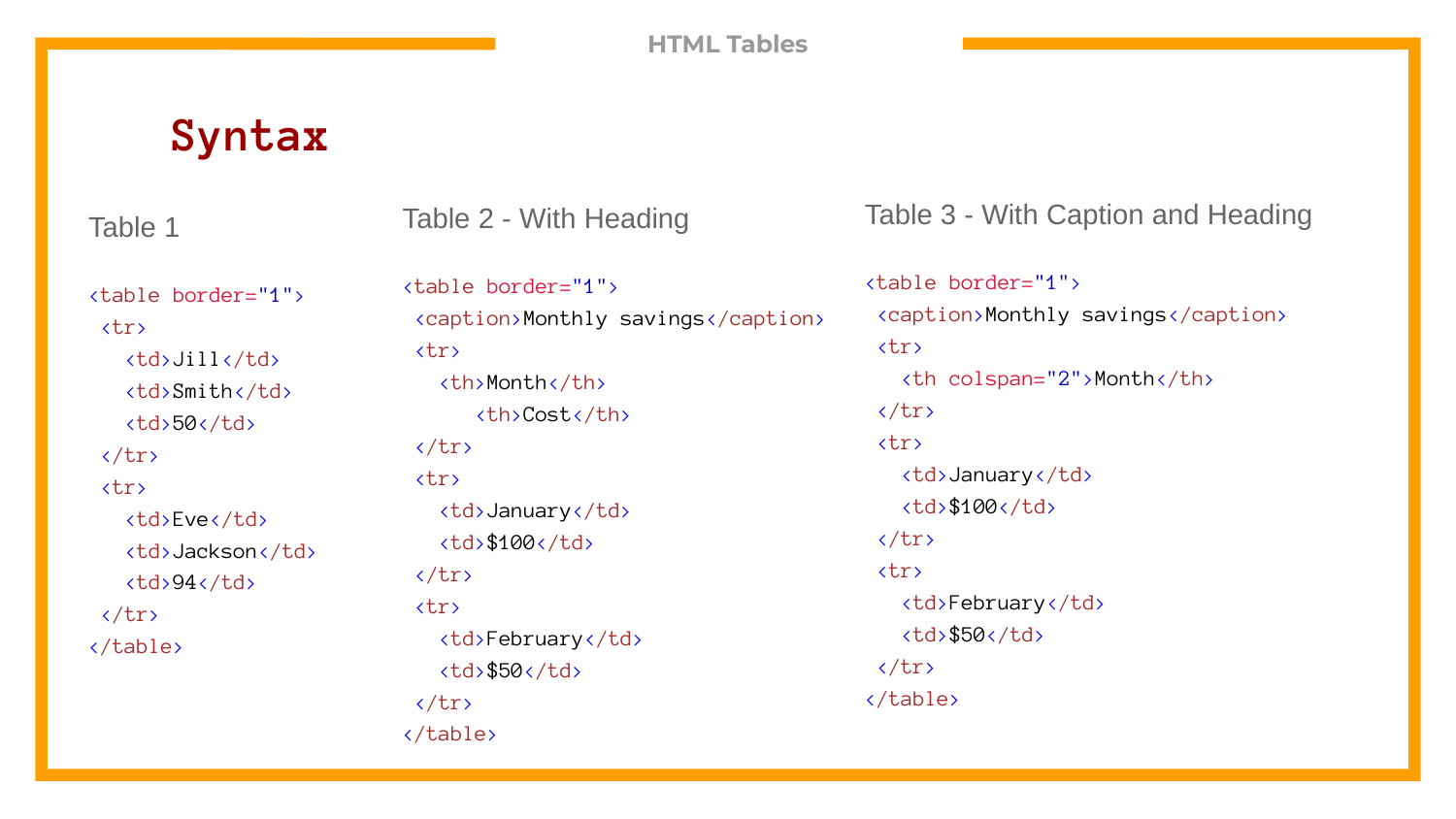

# HTML Tables
Syntax
Table 1

<table border="1">
 <tr>
   <td>Jill</td>
   <td>Smith</td>
   <td>50</td>
 </tr>
 <tr>
   <td>Eve</td>
   <td>Jackson</td>
   <td>94</td>
 </tr>
</table>

Table 3 - With Caption and Heading

<table border="1">
 <caption>Monthly savings</caption>
 <tr>
   <th colspan="2">Month</th>
 </tr>
 <tr>
   <td>January</td>
   <td>$100</td>
 </tr>
 <tr>
   <td>February</td>
   <td>$50</td>
 </tr>
</table>

Table 2 - With Heading

<table border="1">
 <caption>Monthly savings</caption>
 <tr>
   <th>Month</th>
<th>Cost</th>
 </tr>
 <tr>
   <td>January</td>
   <td>$100</td>
 </tr>
 <tr>
   <td>February</td>
   <td>$50</td>
 </tr>
</table>